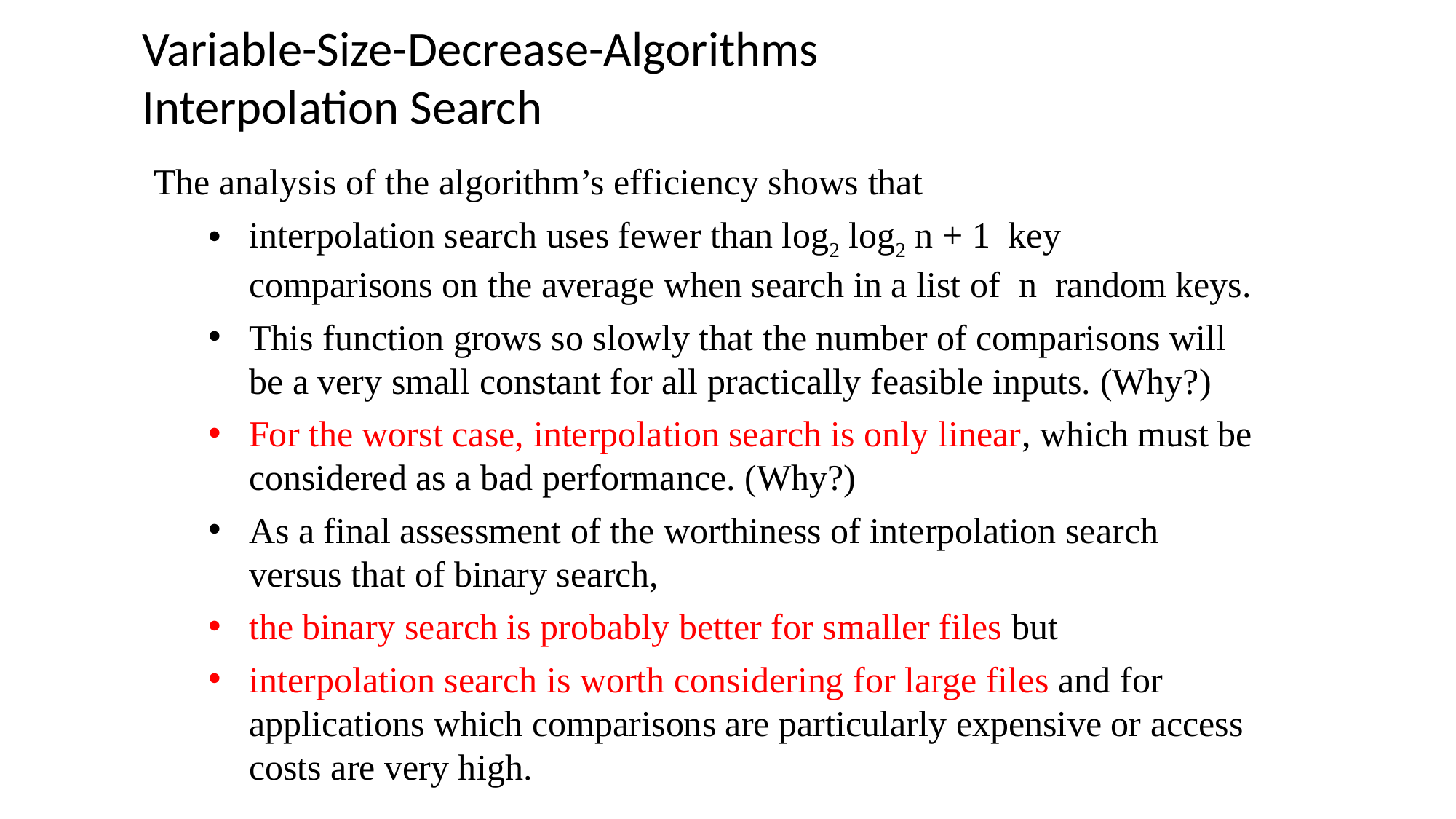

Variable-Size-Decrease-Algorithms
Interpolation Search
The analysis of the algorithm’s efficiency shows that
interpolation search uses fewer than log2 log2 n + 1  key comparisons on the average when search in a list of  n  random keys.
This function grows so slowly that the number of comparisons will be a very small constant for all practically feasible inputs. (Why?)
For the worst case, interpolation search is only linear, which must be considered as a bad performance. (Why?)
As a final assessment of the worthiness of interpolation search versus that of binary search,
the binary search is probably better for smaller files but
interpolation search is worth considering for large files and for applications which comparisons are particularly expensive or access costs are very high.